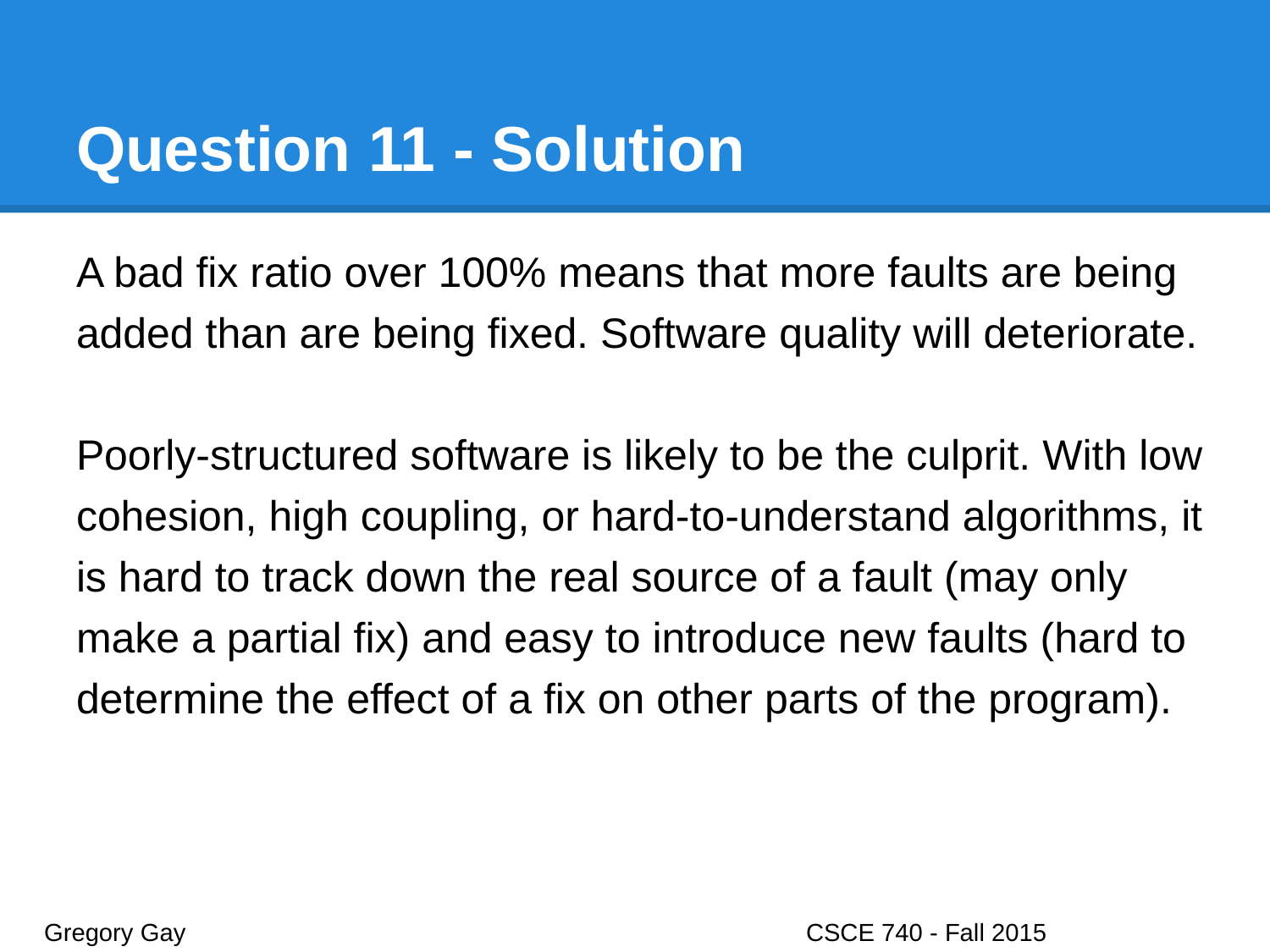

# Question 11 - Solution
A bad fix ratio over 100% means that more faults are being added than are being fixed. Software quality will deteriorate.

Poorly-structured software is likely to be the culprit. With low cohesion, high coupling, or hard-to-understand algorithms, it is hard to track down the real source of a fault (may only make a partial fix) and easy to introduce new faults (hard to determine the effect of a fix on other parts of the program).
Gregory Gay					CSCE 740 - Fall 2015								27